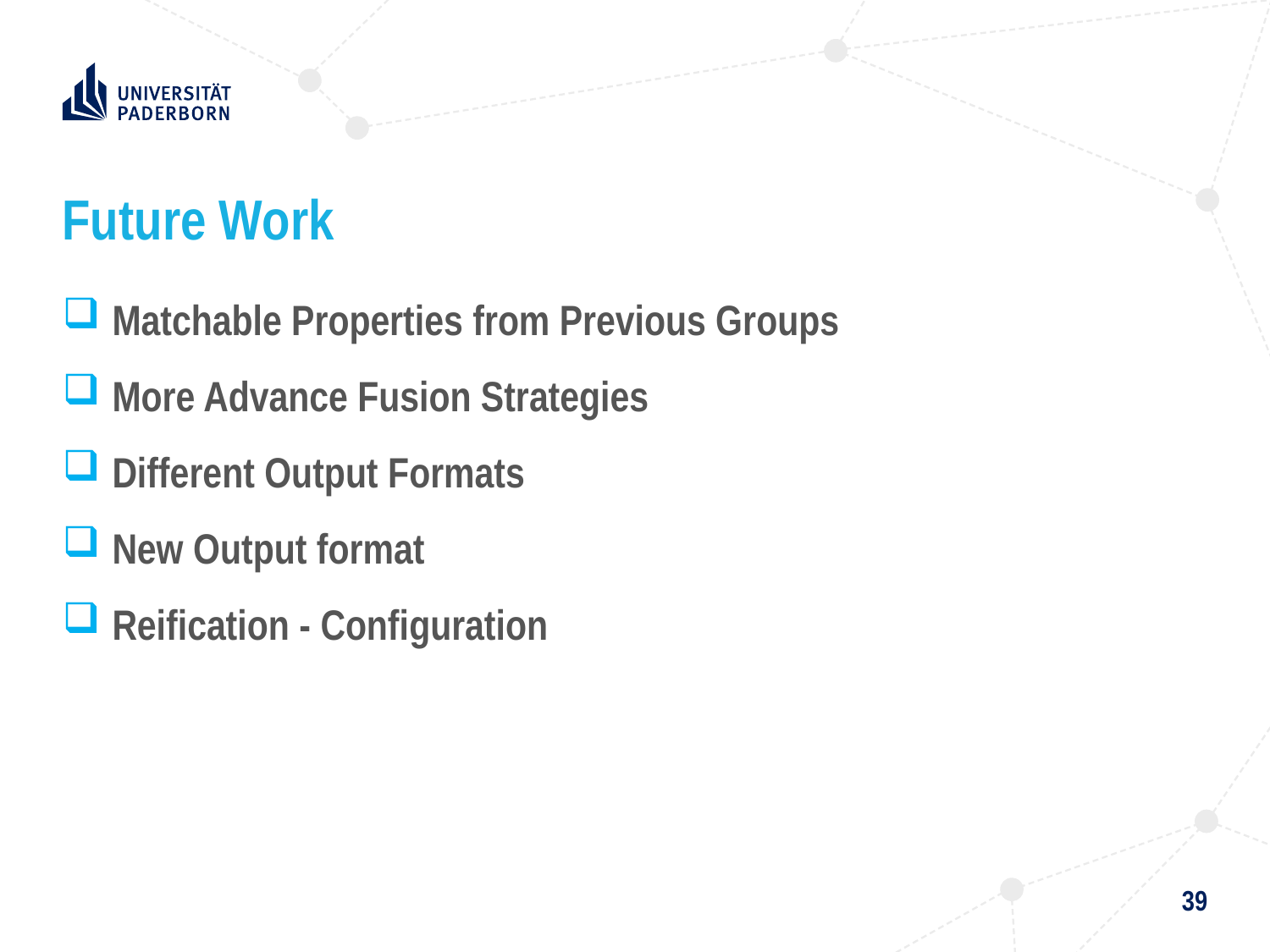

Future Work
Matchable Properties from Previous Groups
More Advance Fusion Strategies
Different Output Formats
New Output format
Reification - Configuration

39